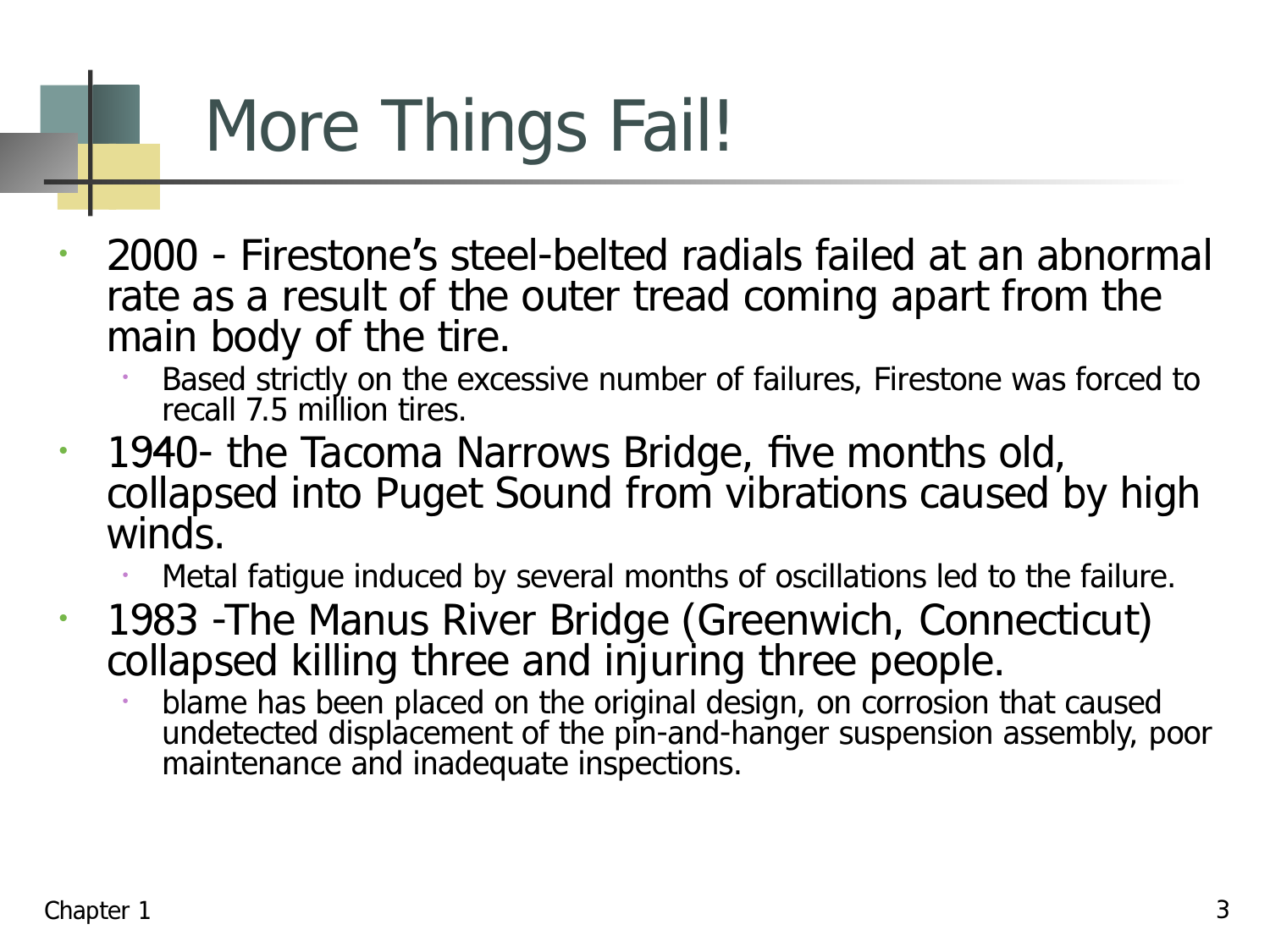

# More Things Fail!
2000 - Firestone’s steel-belted radials failed at an abnormal rate as a result of the outer tread coming apart from the main body of the tire.
Based strictly on the excessive number of failures, Firestone was forced to recall 7.5 million tires.
1940- the Tacoma Narrows Bridge, five months old, collapsed into Puget Sound from vibrations caused by high winds.
Metal fatigue induced by several months of oscillations led to the failure.
1983 -The Manus River Bridge (Greenwich, Connecticut) collapsed killing three and injuring three people.
blame has been placed on the original design, on corrosion that caused undetected displacement of the pin-and-hanger suspension assembly, poor maintenance and inadequate inspections.

3
Chapter 1